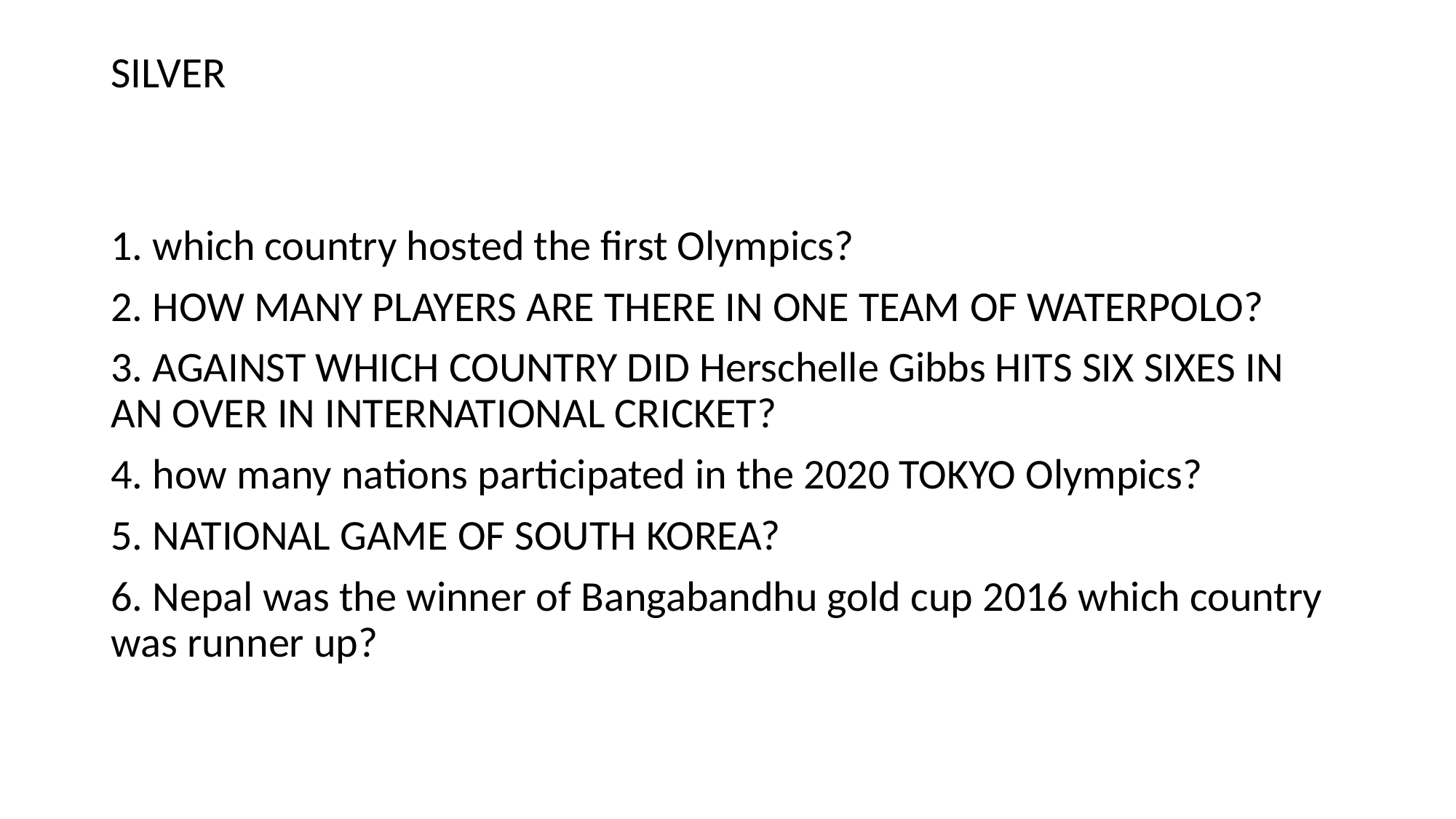

# SILVER
1. which country hosted the first Olympics?
2. HOW MANY PLAYERS ARE THERE IN ONE TEAM OF WATERPOLO?
3. AGAINST WHICH COUNTRY DID Herschelle Gibbs HITS SIX SIXES IN AN OVER IN INTERNATIONAL CRICKET?
4. how many nations participated in the 2020 TOKYO Olympics?
5. NATIONAL GAME OF SOUTH KOREA?
6. Nepal was the winner of Bangabandhu gold cup 2016 which country was runner up?